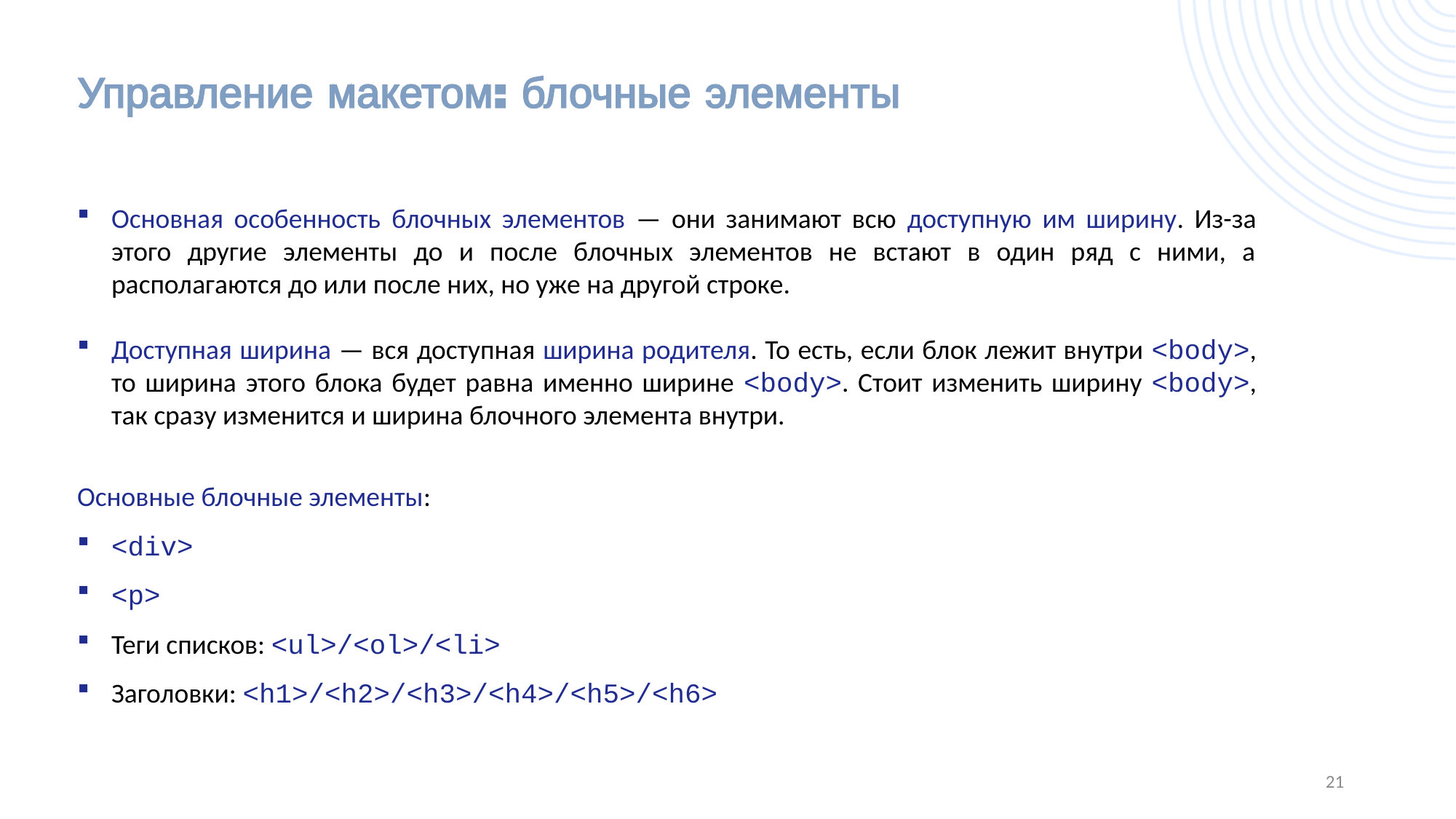

# Управление макетом: блочные элементы
Основная особенность блочных элементов — они занимают всю доступную им ширину. Из-за этого другие элементы до и после блочных элементов не встают в один ряд с ними, а располагаются до или после них, но уже на другой строке.

Доступная ширина — вся доступная ширина родителя. То есть, если блок лежит внутри <body>, то ширина этого блока будет равна именно ширине <body>. Стоит изменить ширину <body>, так сразу изменится и ширина блочного элемента внутри.

Основные блочные элементы:
<div>
<p>
Теги списков: <ul>/<ol>/<li>
Заголовки: <h1>/<h2>/<h3>/<h4>/<h5>/<h6>
21